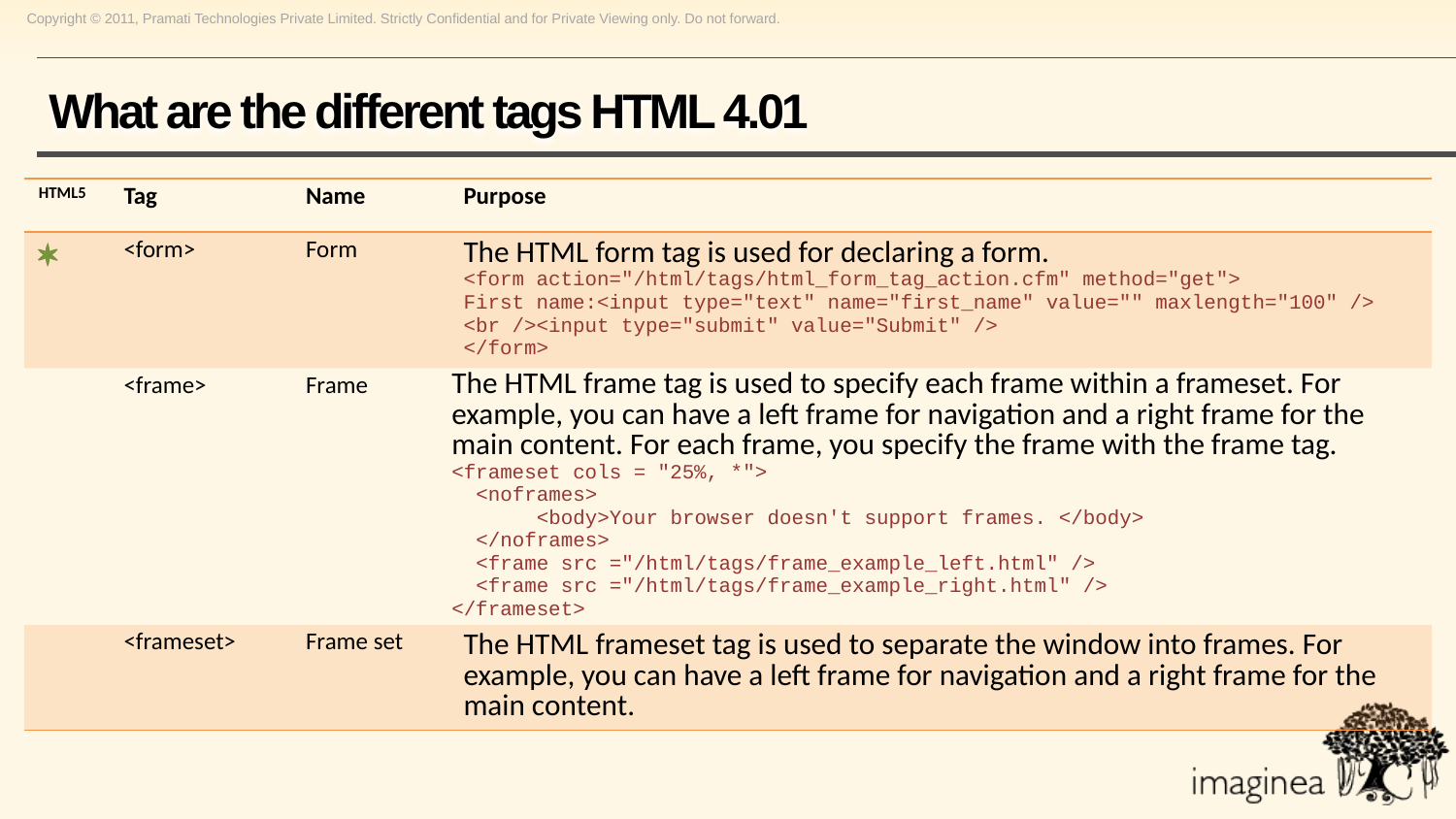

# What are the different tags HTML 4.01
| HTML5 | Tag | Name | Purpose |
| --- | --- | --- | --- |
| ∗ | <form> | Form | The HTML form tag is used for declaring a form. <form action="/html/tags/html\_form\_tag\_action.cfm" method="get"> First name:<input type="text" name="first\_name" value="" maxlength="100" /> <br /><input type="submit" value="Submit" /> </form> |
|  | <frame> | Frame | The HTML frame tag is used to specify each frame within a frameset. For example, you can have a left frame for navigation and a right frame for the main content. For each frame, you specify the frame with the frame tag. <frameset cols = "25%, \*"> <noframes> <body>Your browser doesn't support frames. </body> </noframes> <frame src ="/html/tags/frame\_example\_left.html" /> <frame src ="/html/tags/frame\_example\_right.html" /> </frameset> |
|  | <frameset> | Frame set | The HTML frameset tag is used to separate the window into frames. For example, you can have a left frame for navigation and a right frame for the main content. |